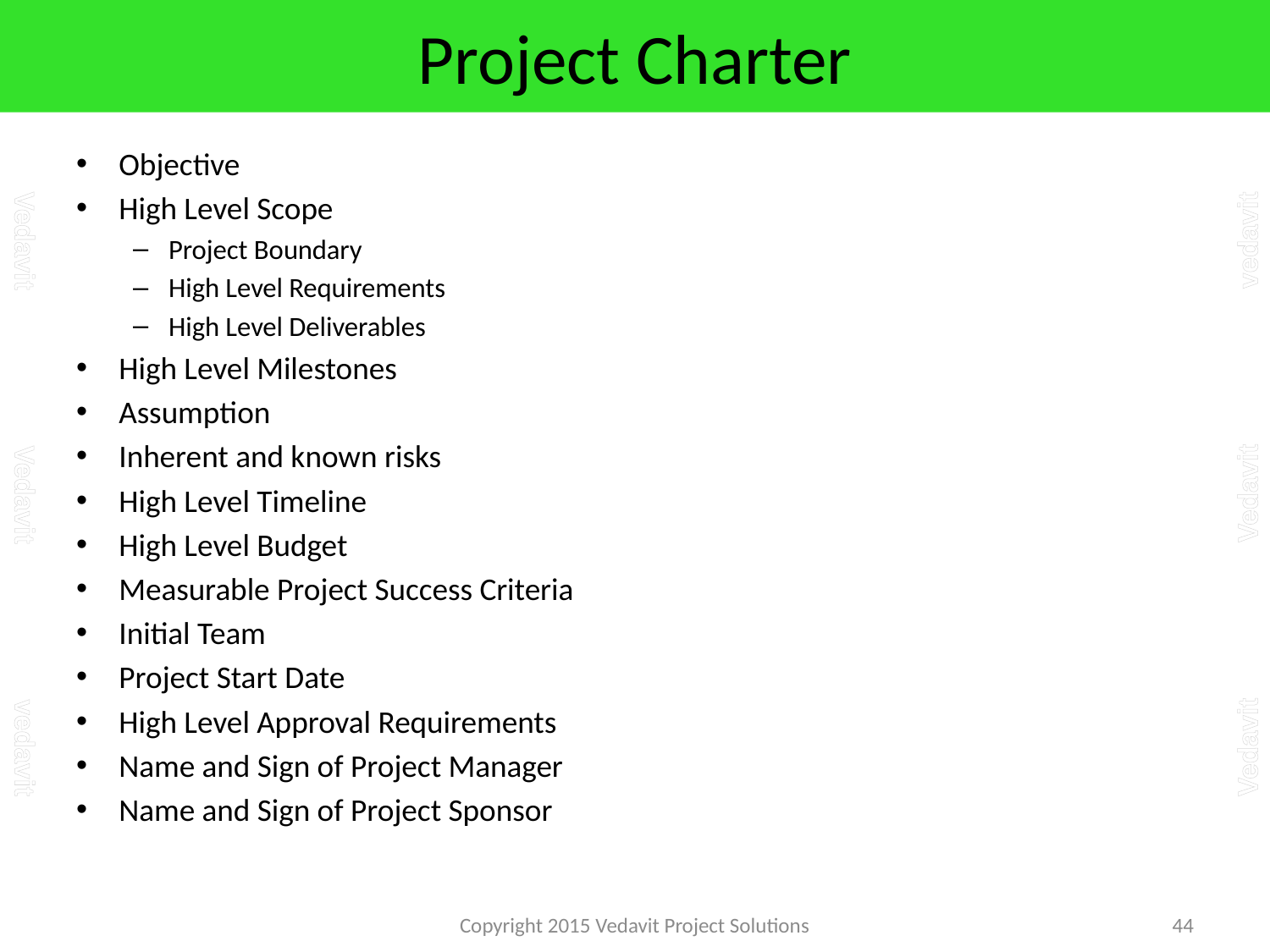

# Project Charter
Objective
High Level Scope
Project Boundary
High Level Requirements
High Level Deliverables
High Level Milestones
Assumption
Inherent and known risks
High Level Timeline
High Level Budget
Measurable Project Success Criteria
Initial Team
Project Start Date
High Level Approval Requirements
Name and Sign of Project Manager
Name and Sign of Project Sponsor

Copyright 2015 Vedavit Project Solutions
44